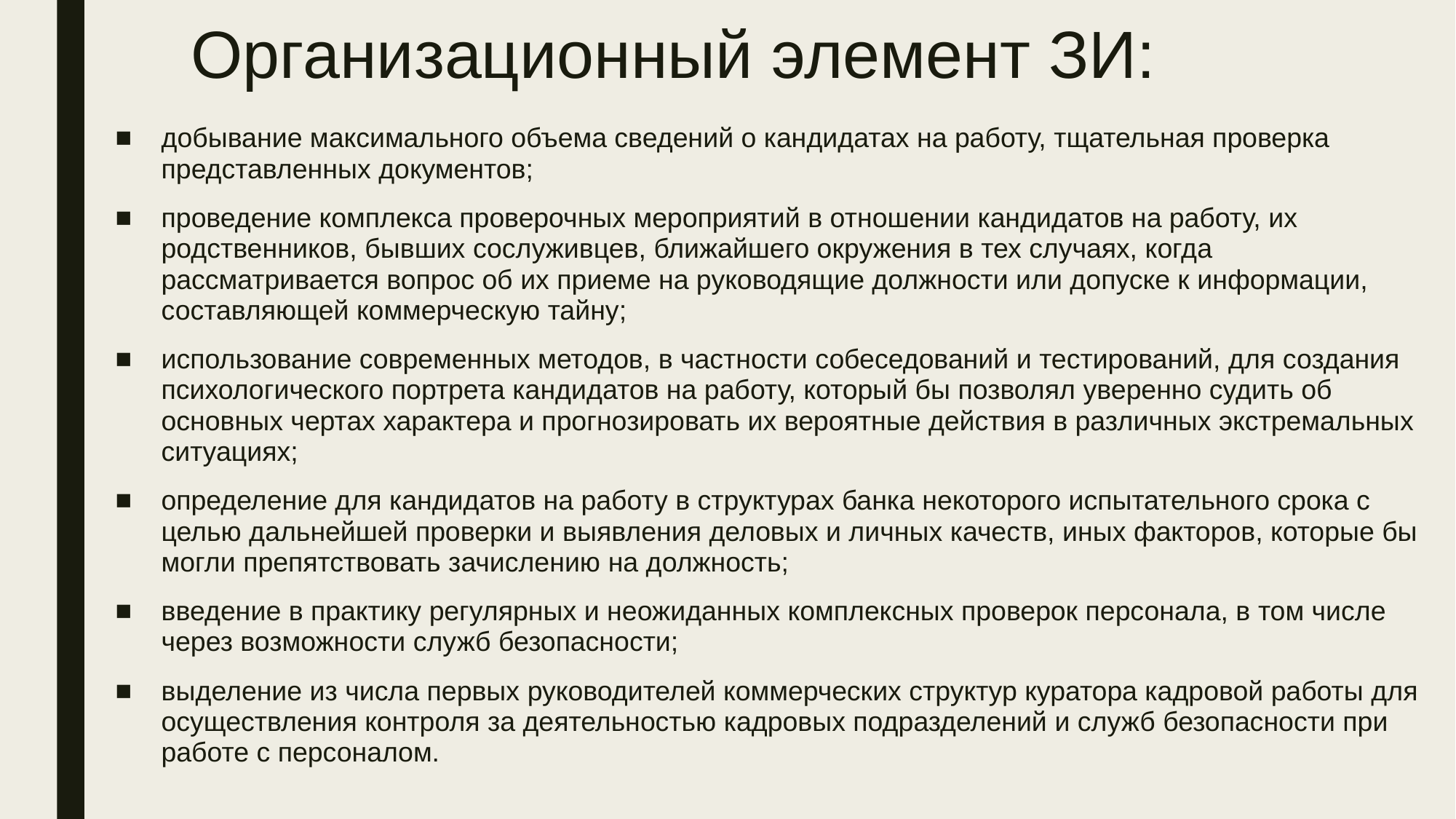

# Организационный элемент ЗИ:
добывание максимального объема сведений о кандидатах на работу, тщательная проверка представленных документов;
проведение комплекса проверочных мероприятий в отношении кандидатов на работу, их родственников, бывших сослуживцев, ближайшего окружения в тех случаях, когда рассматривается вопрос об их приеме на руководящие должности или допуске к информации, составляющей коммерческую тайну;
использование современных методов, в частности собеседований и тестирований, для создания психологического портрета кандидатов на работу, который бы позволял уверенно судить об основных чертах характера и прогнозировать их вероятные действия в различных экстремальных ситуациях;
определение для кандидатов на работу в структурах банка некоторого испытательного срока с целью дальнейшей проверки и выявления деловых и личных качеств, иных факторов, которые бы могли препятствовать зачислению на должность;
введение в практику регулярных и неожиданных комплексных проверок персонала, в том числе через возможности служб безопасности;
выделение из числа первых руководителей коммерческих структур куратора кадровой работы для осуществления контроля за деятельностью кадровых подразделений и служб безопасности при работе с персоналом.